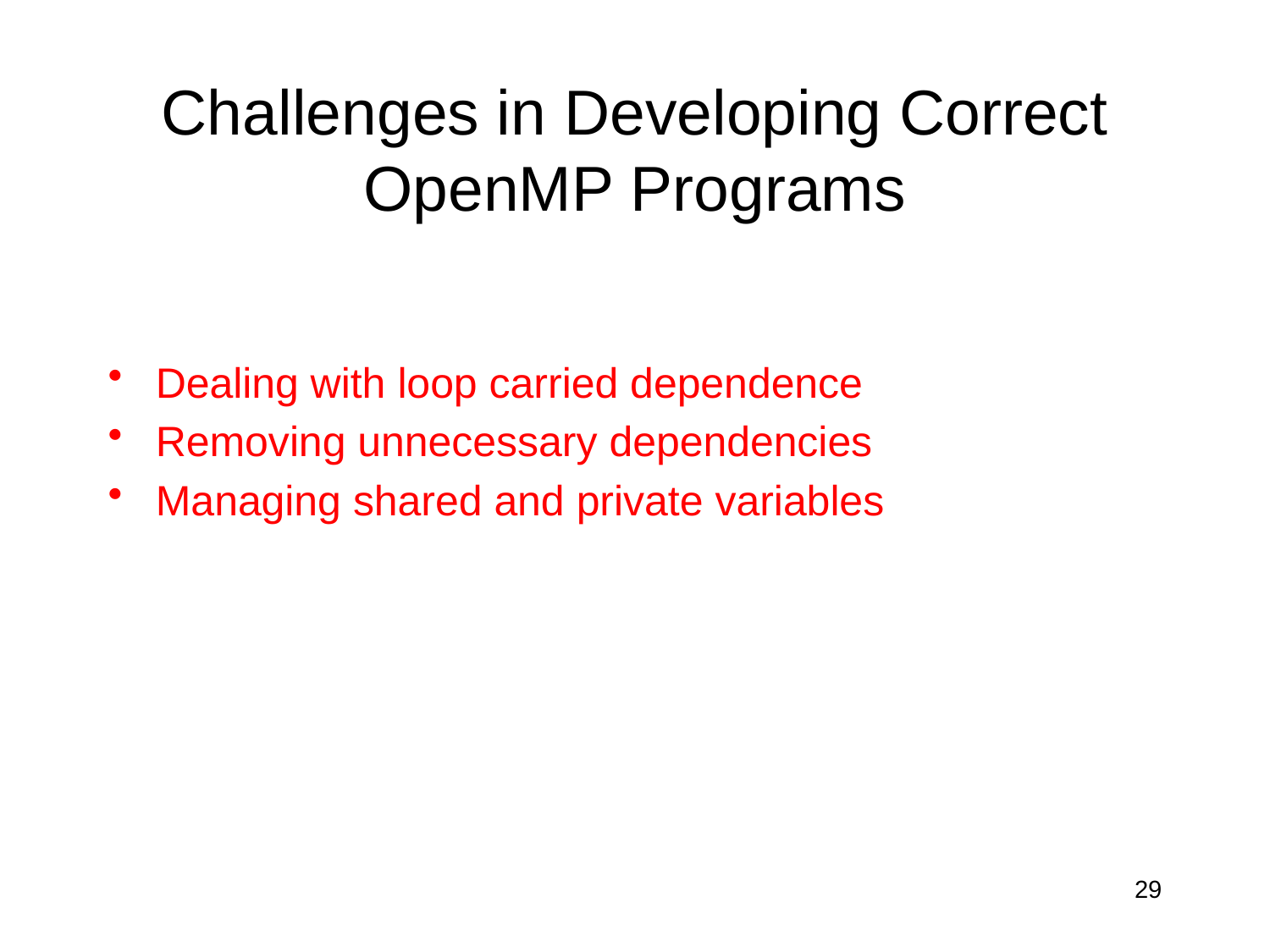

# Challenges in Developing Correct OpenMP Programs
Dealing with loop carried dependence
Removing unnecessary dependencies
Managing shared and private variables

29